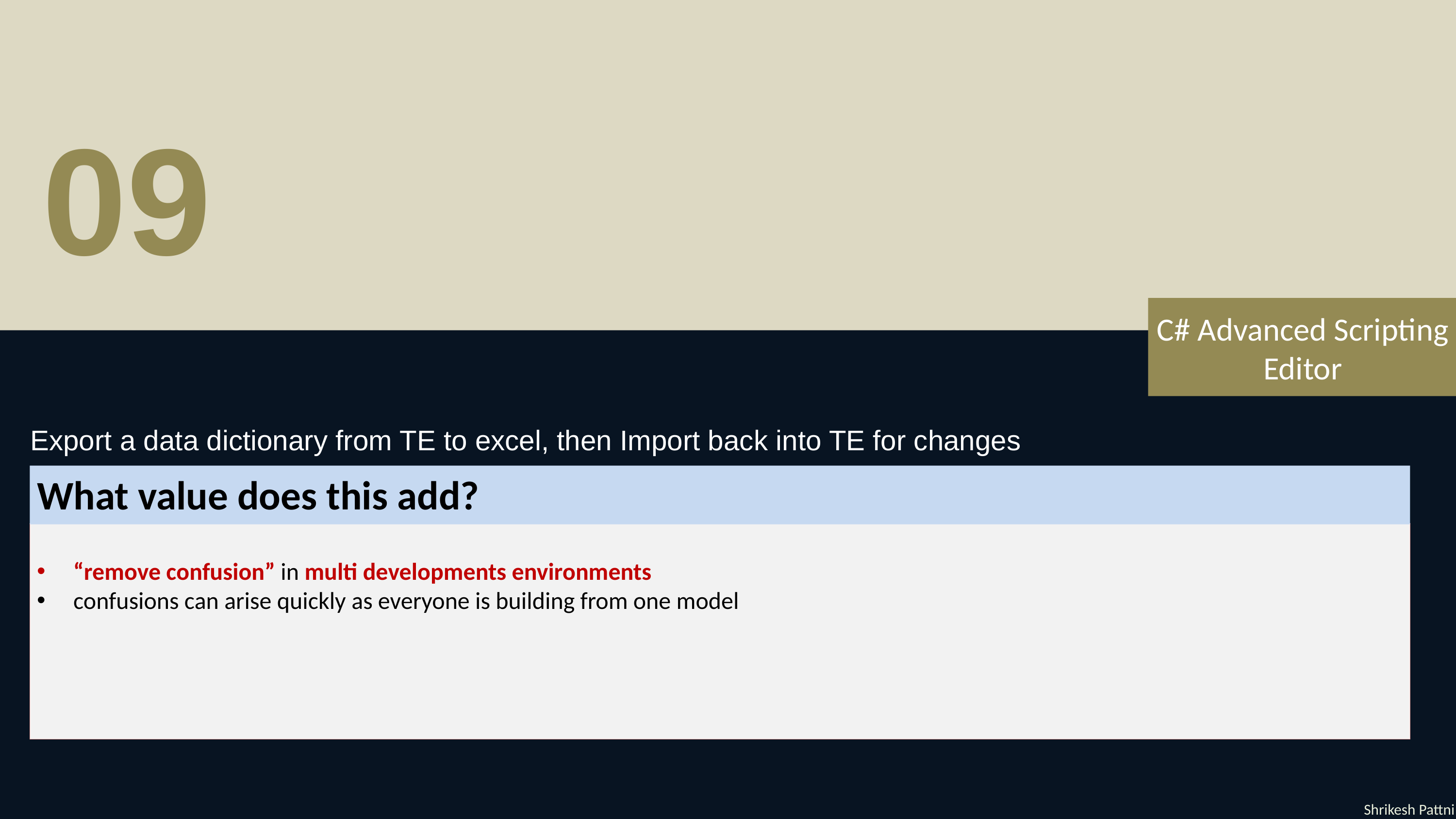

09
C# Advanced Scripting Editor
Export a data dictionary from TE to excel, then Import back into TE for changes
What value does this add?

“remove confusion” in multi developments environments
confusions can arise quickly as everyone is building from one model

Shrikesh Pattni